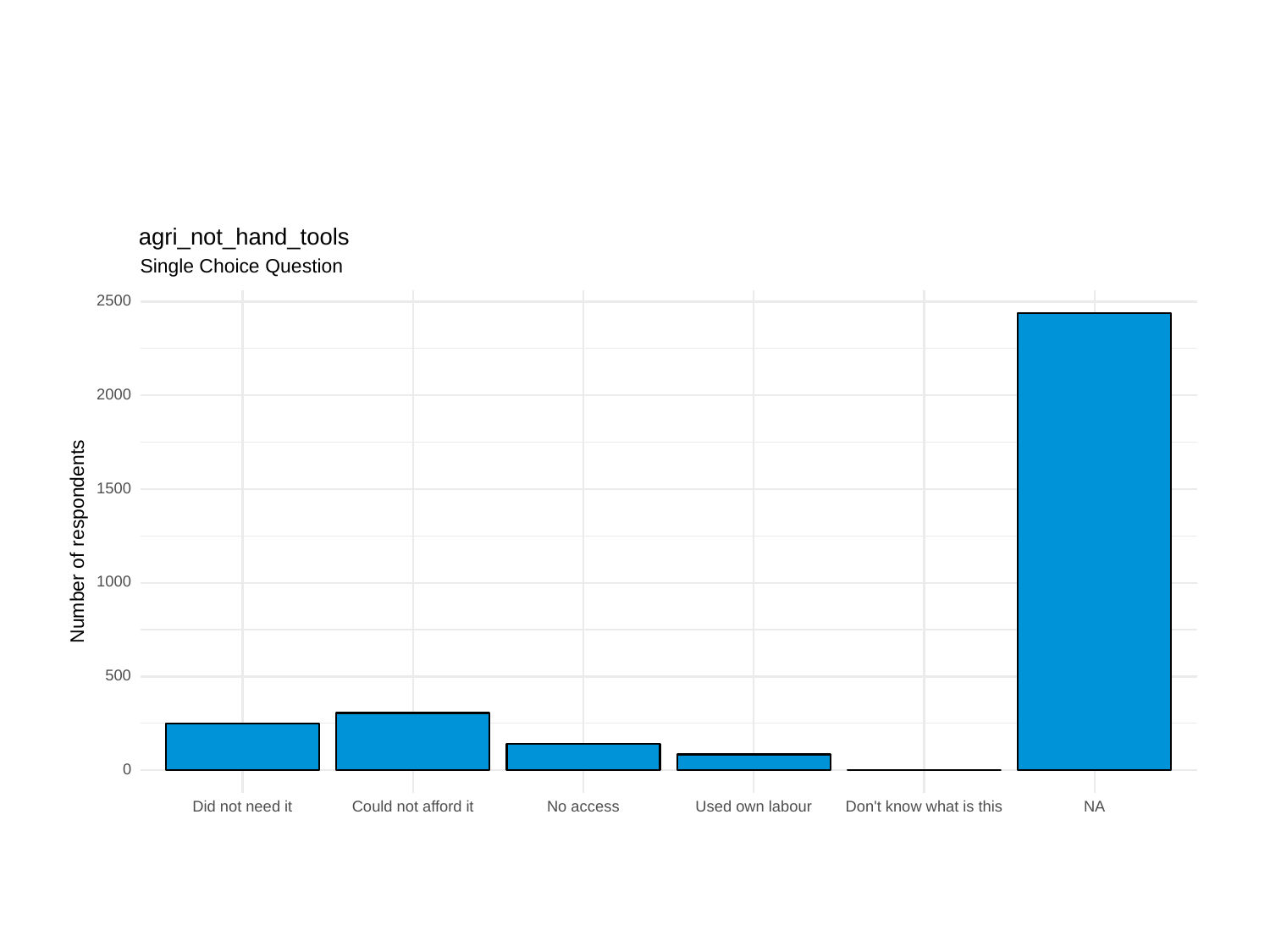

agri_not_hand_tools
Single Choice Question

2500

2000

1500

Number of respondents

1000

500

0

Could not afford it
Did not need it
No access
Used own labour
Don't know what is this
NA